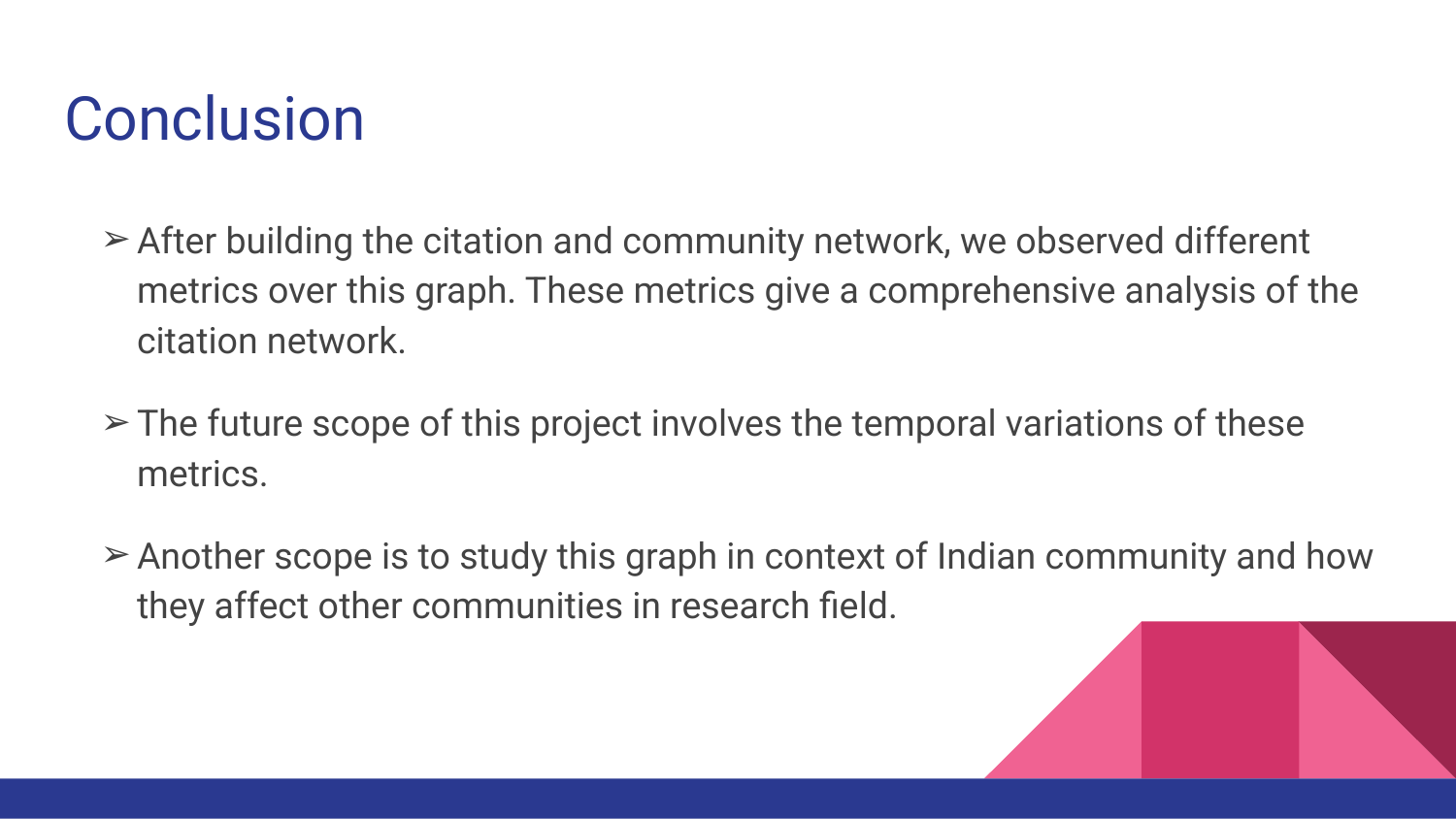

# Conclusion
After building the citation and community network, we observed different metrics over this graph. These metrics give a comprehensive analysis of the citation network.
The future scope of this project involves the temporal variations of these metrics.
Another scope is to study this graph in context of Indian community and how they affect other communities in research field.